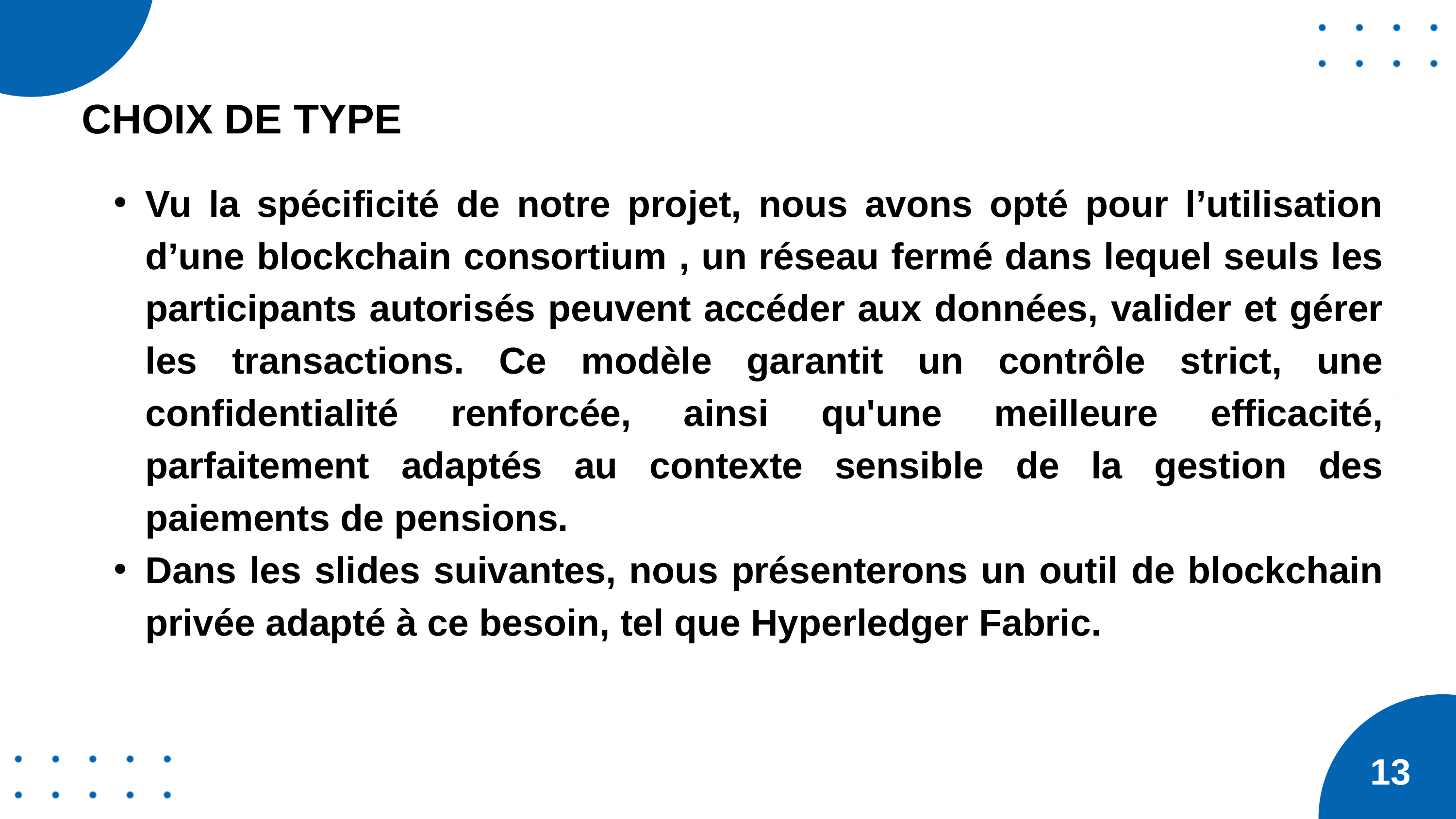

CHOIX DE TYPE
Vu la spécificité de notre projet, nous avons opté pour l’utilisation d’une blockchain consortium , un réseau fermé dans lequel seuls les participants autorisés peuvent accéder aux données, valider et gérer les transactions. Ce modèle garantit un contrôle strict, une confidentialité renforcée, ainsi qu'une meilleure efficacité, parfaitement adaptés au contexte sensible de la gestion des paiements de pensions.
Dans les slides suivantes, nous présenterons un outil de blockchain privée adapté à ce besoin, tel que Hyperledger Fabric.

13